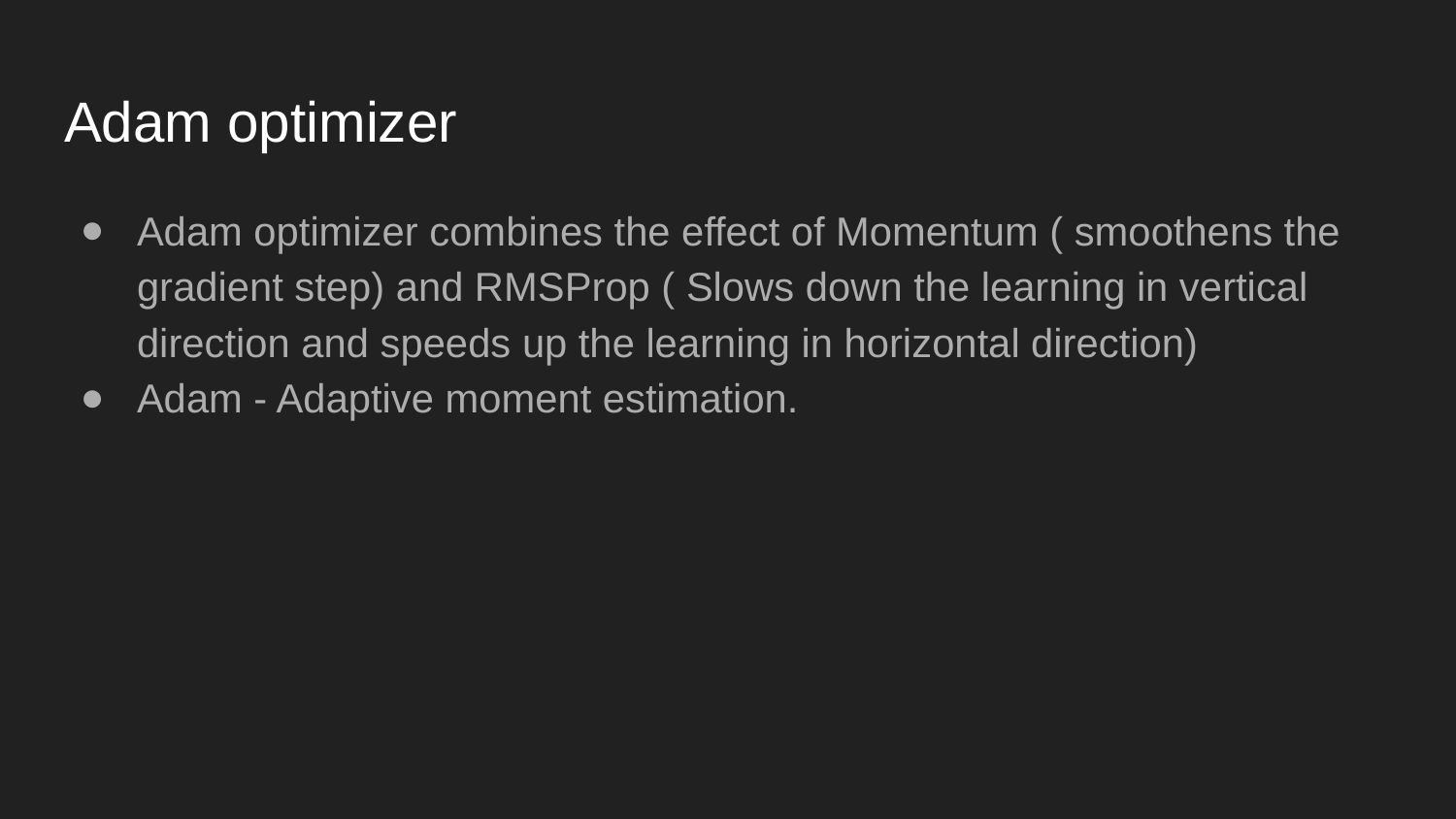

# Adam optimizer
Adam optimizer combines the effect of Momentum ( smoothens the gradient step) and RMSProp ( Slows down the learning in vertical direction and speeds up the learning in horizontal direction)
Adam - Adaptive moment estimation.